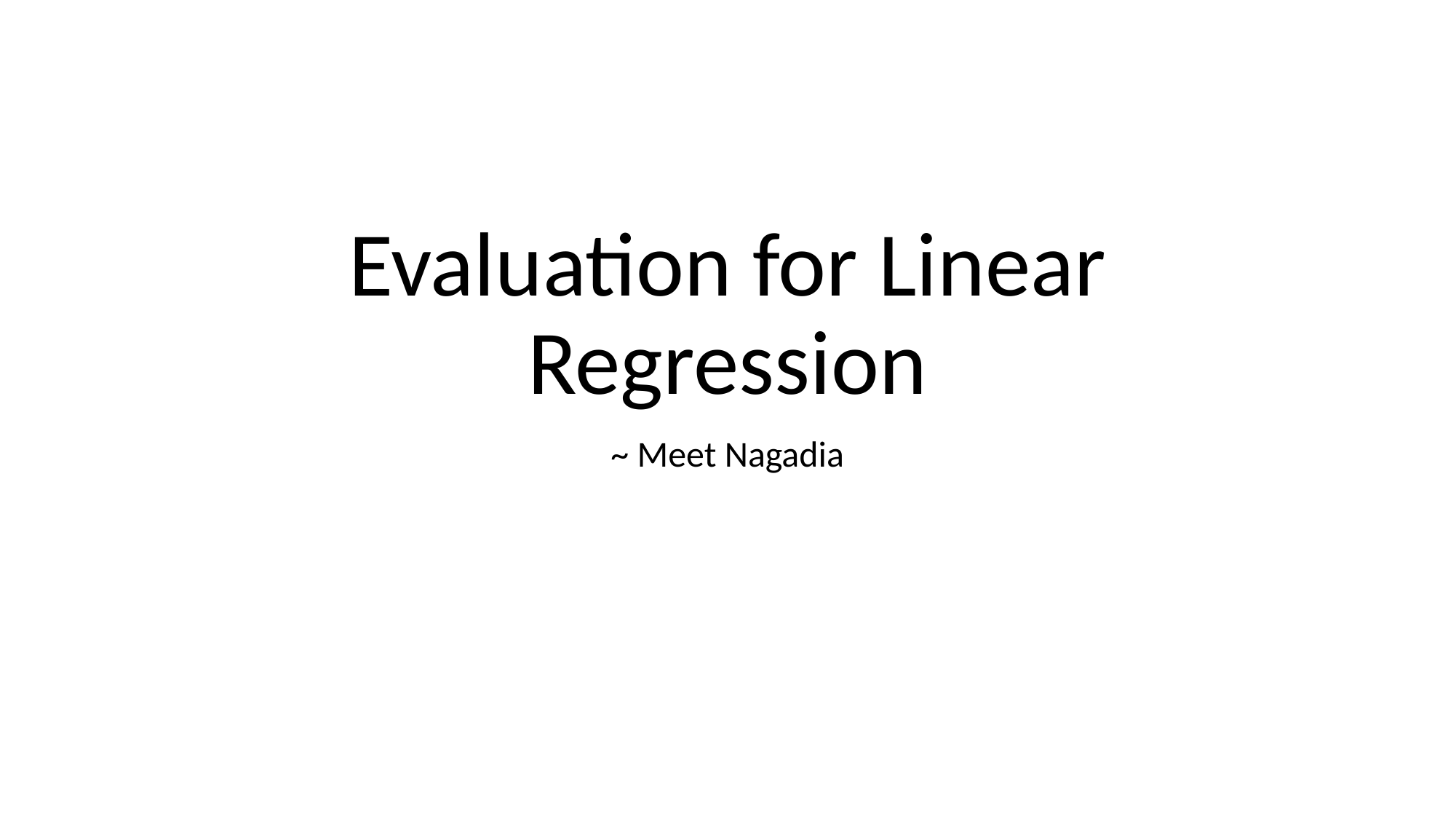

# Evaluation for Linear Regression
~ Meet Nagadia